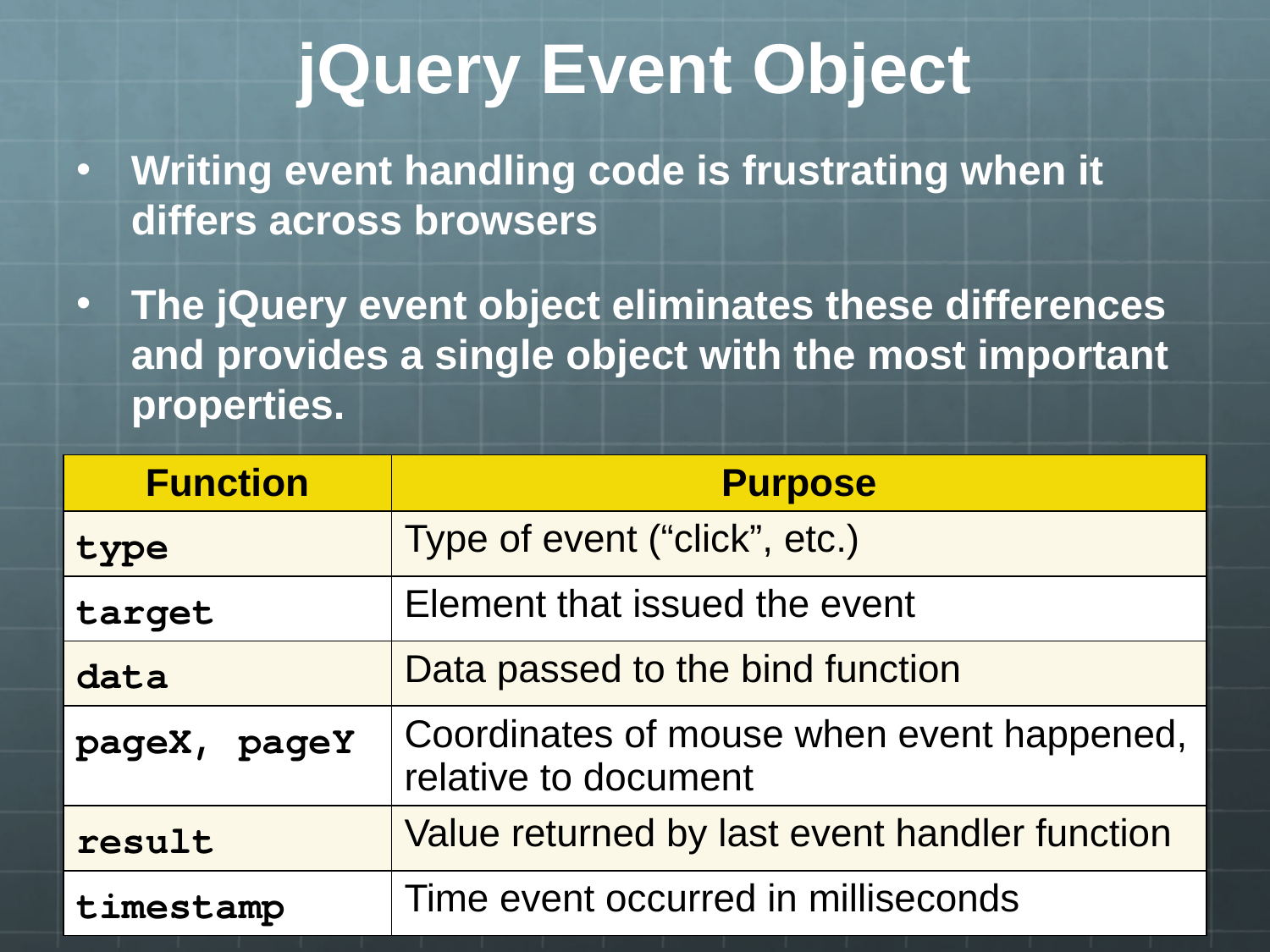

# jQuery Event Object
Writing event handling code is frustrating when it differs across browsers
The jQuery event object eliminates these differences and provides a single object with the most important properties.
| Function | Purpose |
| --- | --- |
| type | Type of event (“click”, etc.) |
| target | Element that issued the event |
| data | Data passed to the bind function |
| pageX, pageY | Coordinates of mouse when event happened, relative to document |
| result | Value returned by last event handler function |
| timestamp | Time event occurred in milliseconds |